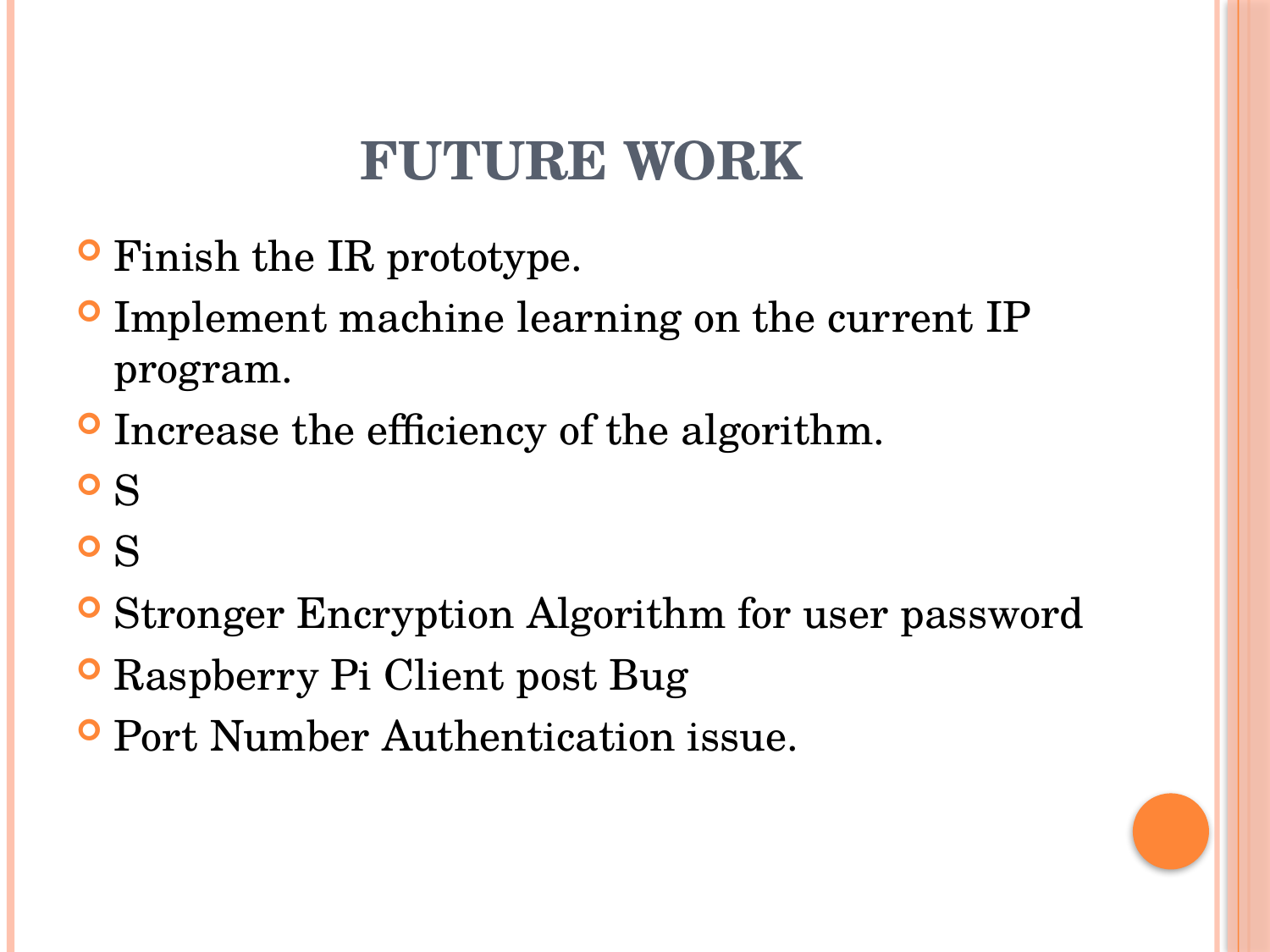

# Future work
Finish the IR prototype.
Implement machine learning on the current IP program.
Increase the efficiency of the algorithm.
S
S
Stronger Encryption Algorithm for user password
Raspberry Pi Client post Bug
Port Number Authentication issue.